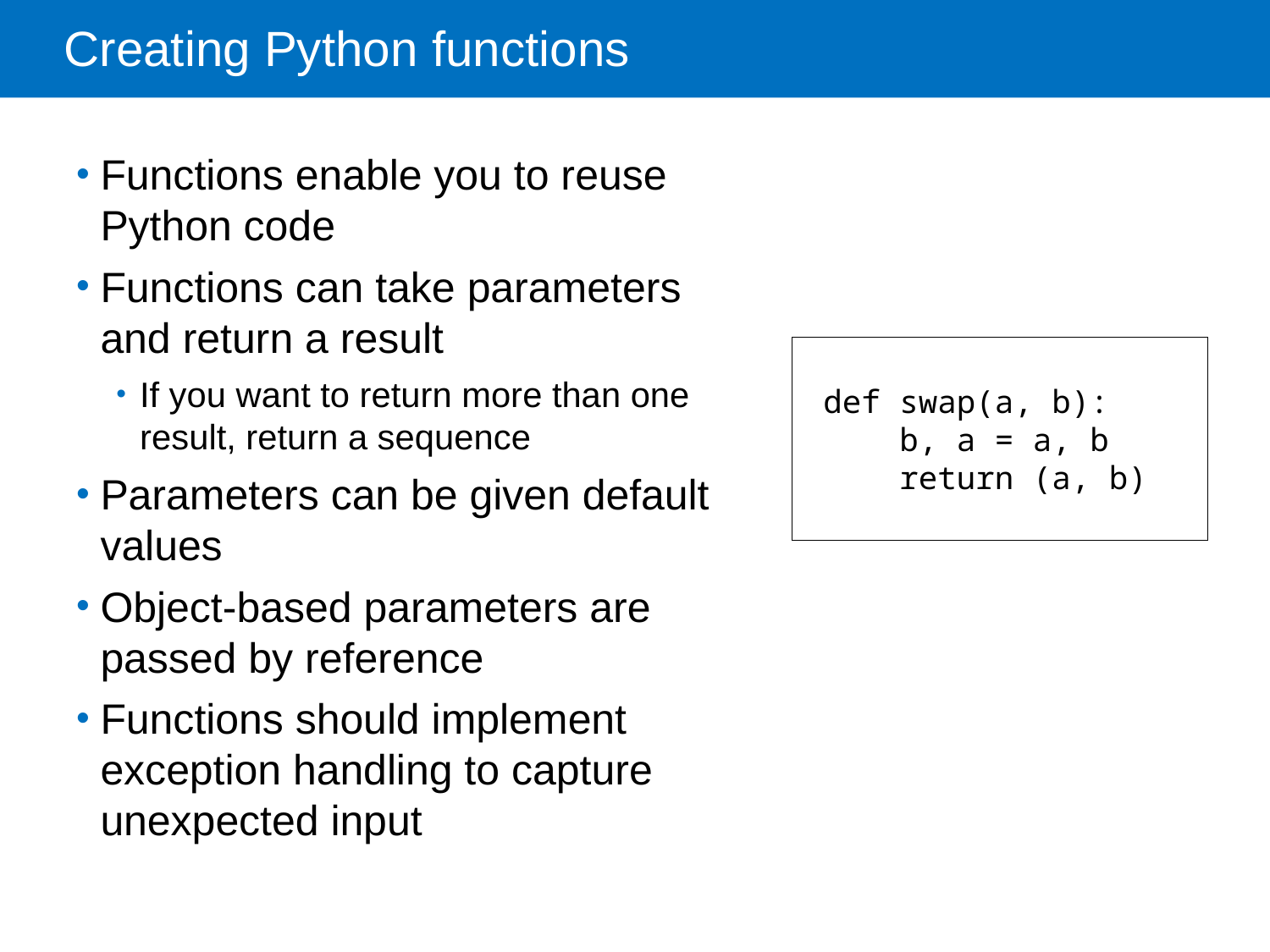

# Creating Python functions
Functions enable you to reuse Python code
Functions can take parameters and return a result
If you want to return more than one result, return a sequence
Parameters can be given default values
Object-based parameters are passed by reference
Functions should implement exception handling to capture unexpected input

 def swap(a, b):
     b, a = a, b
     return (a, b)